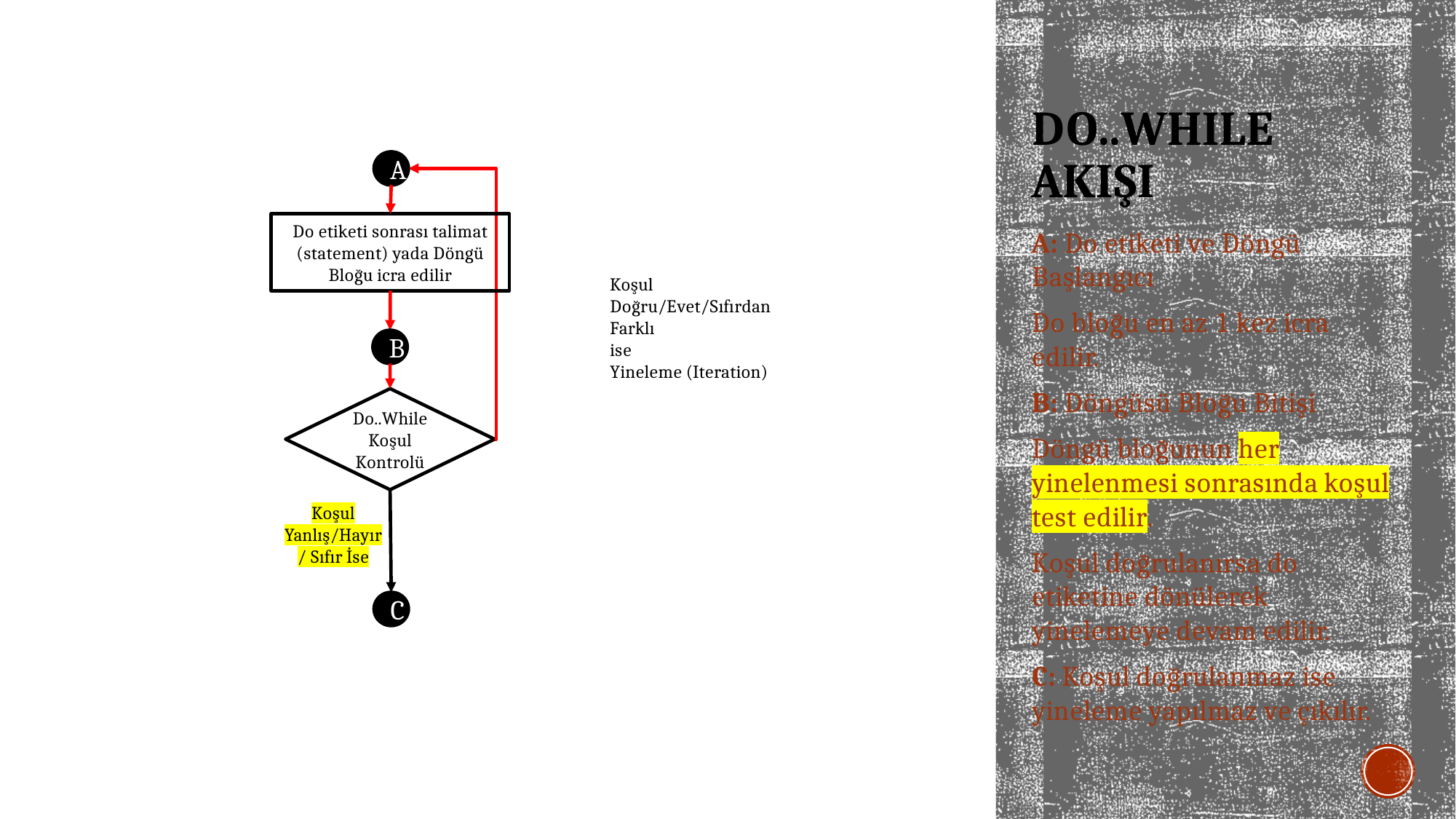

# Do..Whıle akışı
A
Do etiketi sonrası talimat (statement) yada Döngü Bloğu icra edilir
A: Do etiketi ve Döngü Başlangıcı
Do bloğu en az 1 kez icra edilir.
B: Döngüsü Bloğu Bitişi
Döngü bloğunun her yinelenmesi sonrasında koşul test edilir.
Koşul doğrulanırsa do etiketine dönülerek yinelemeye devam edilir.
C: Koşul doğrulanmaz ise yineleme yapılmaz ve çıkılır.
Koşul Doğru/Evet/Sıfırdan Farklı
ise
Yineleme (Iteration)
B
Do..While Koşul Kontrolü
Koşul Yanlış/Hayır/ Sıfır İse
C